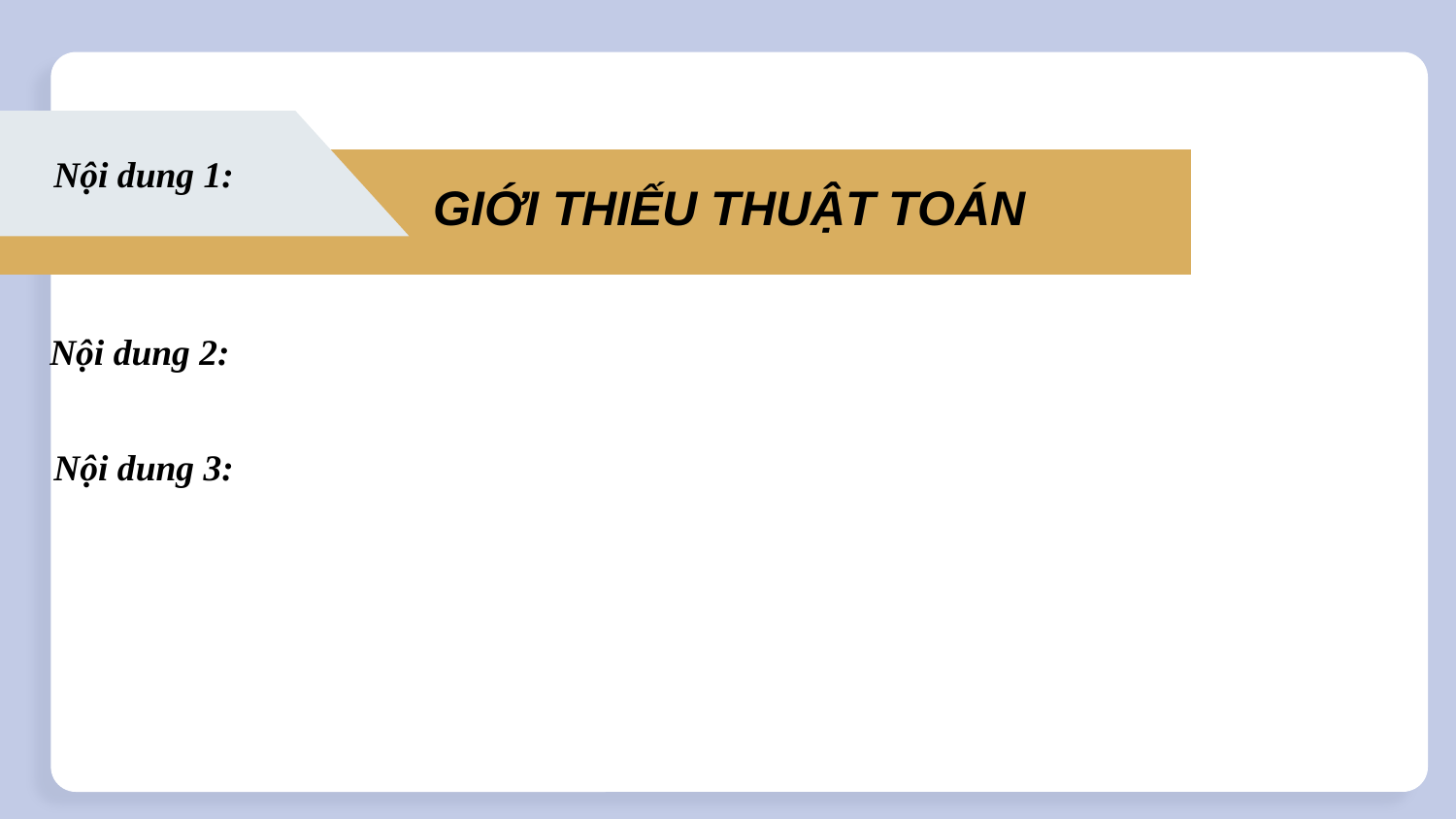

Nội dung 1:
GIỚI THIẾU THUẬT TOÁN
Nội dung 2:
Nội dung 3: